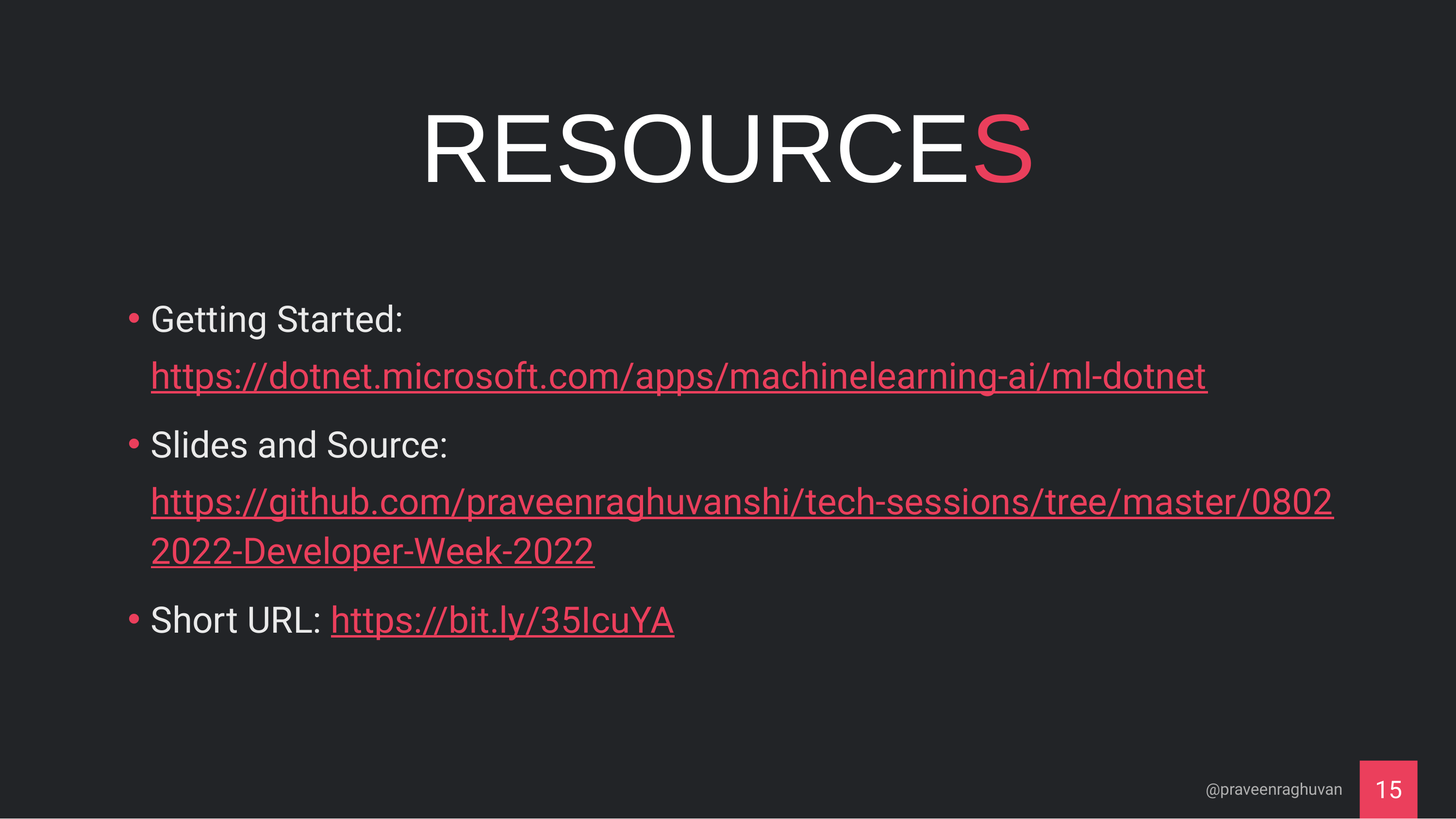

# RESOURCES
Getting Started: https://dotnet.microsoft.com/apps/machinelearning-ai/ml-dotnet
Slides and Source: https://github.com/praveenraghuvanshi/tech-sessions/tree/master/08022022-Developer-Week-2022
Short URL: https://bit.ly/35IcuYA
@praveenraghuvan
15